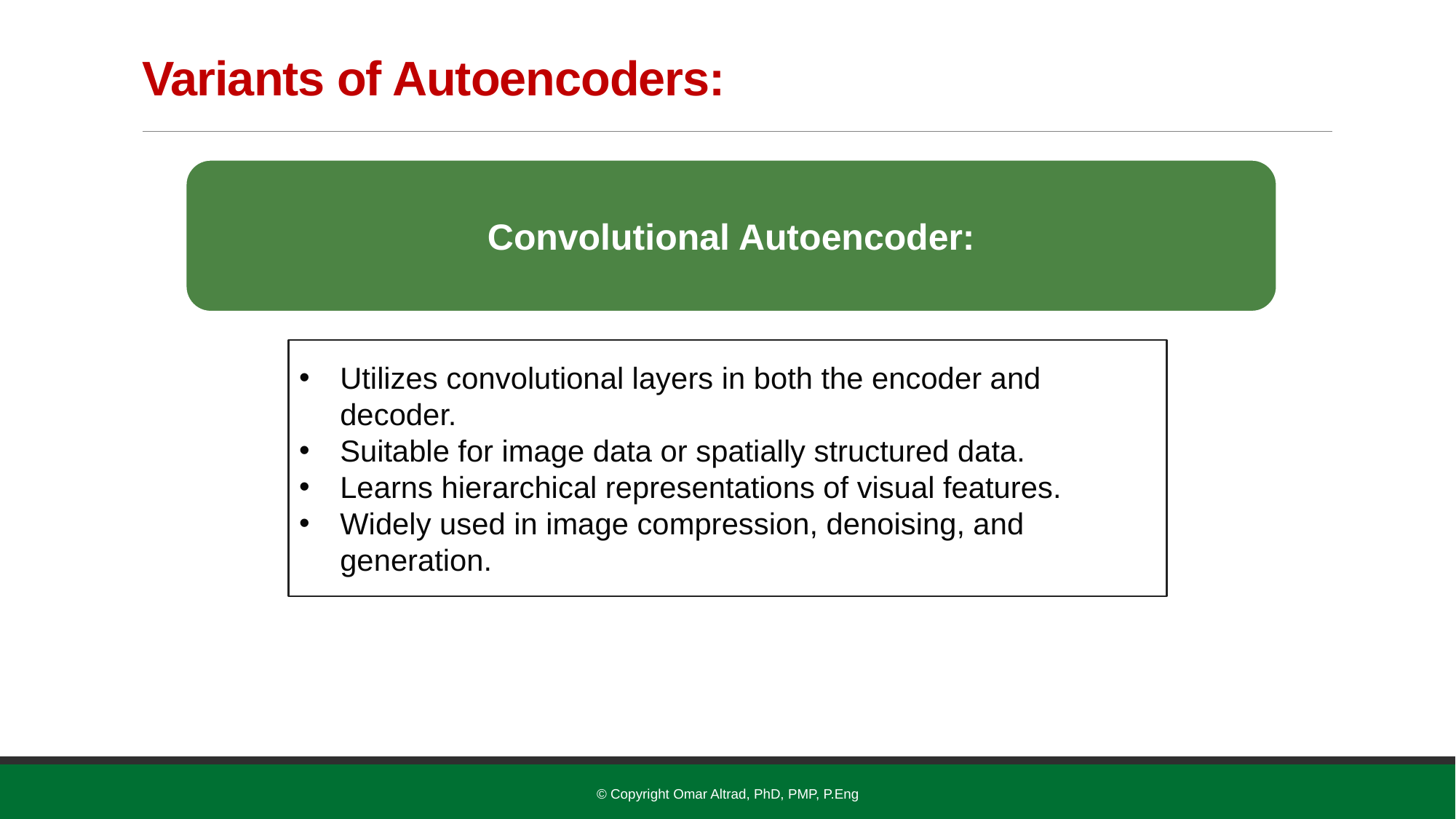

# Variants of Autoencoders:
Convolutional Autoencoder:
Utilizes convolutional layers in both the encoder and decoder.
Suitable for image data or spatially structured data.
Learns hierarchical representations of visual features.
Widely used in image compression, denoising, and generation.
© Copyright Omar Altrad, PhD, PMP, P.Eng